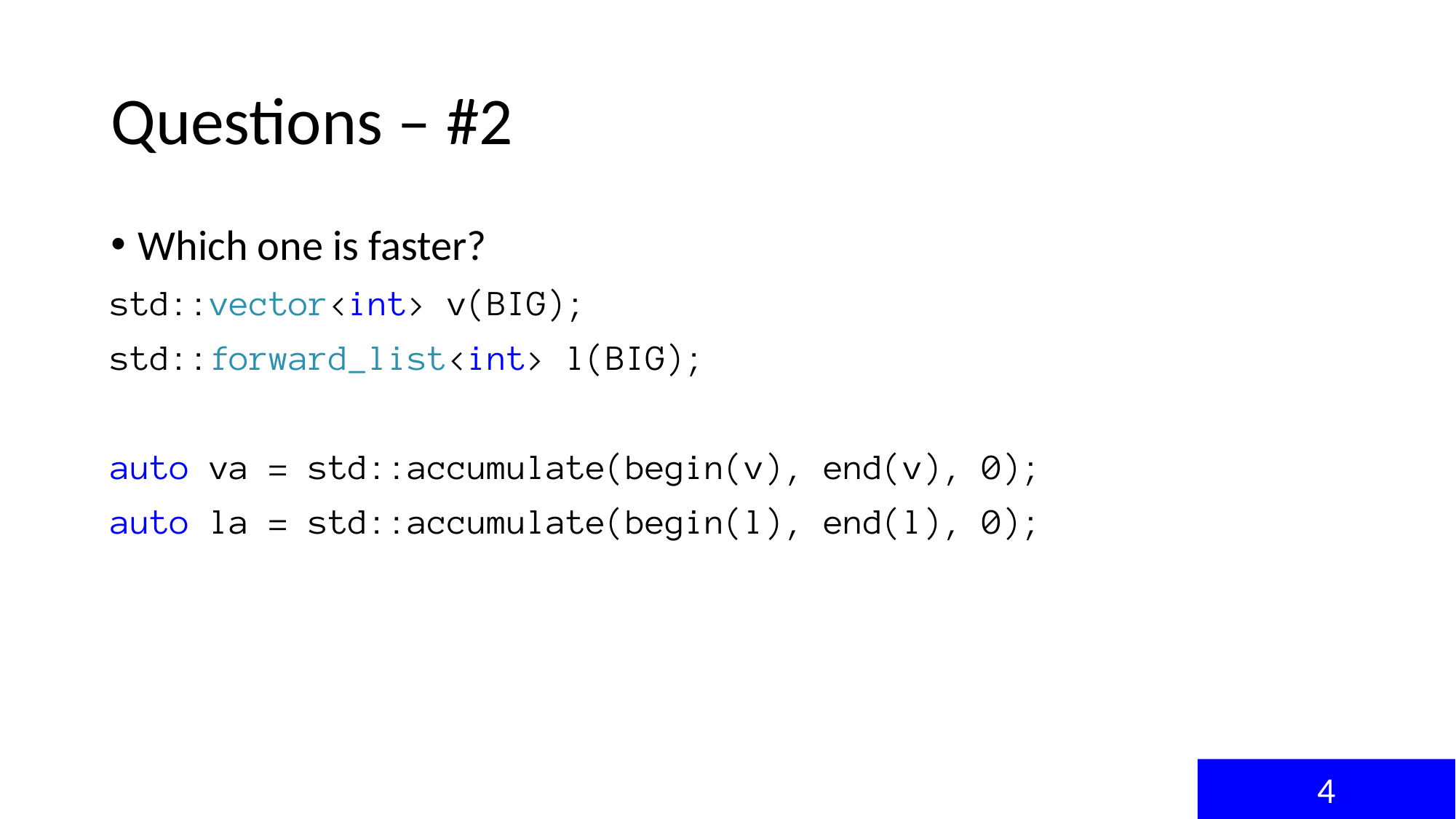

# Questions – #2
Which one is faster?
std::vector<int> v(BIG);
std::forward_list<int> l(BIG);

auto va = std::accumulate(begin(v), end(v), 0);
auto la = std::accumulate(begin(l), end(l), 0);

4